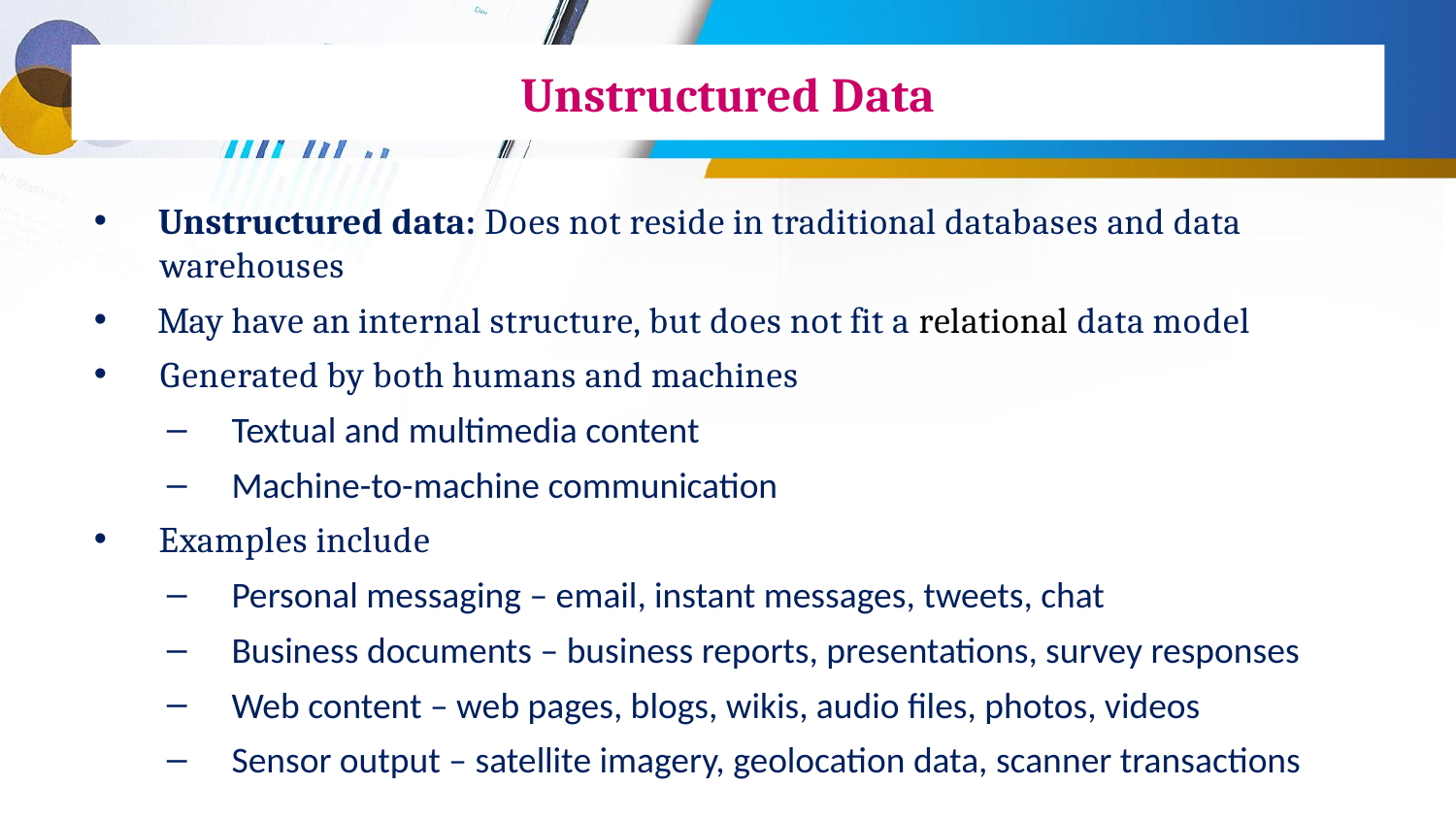

# Unstructured Data
Unstructured data: Does not reside in traditional databases and data warehouses
May have an internal structure, but does not fit a relational data model
Generated by both humans and machines
Textual and multimedia content
Machine-to-machine communication
Examples include
Personal messaging – email, instant messages, tweets, chat
Business documents – business reports, presentations, survey responses
Web content – web pages, blogs, wikis, audio files, photos, videos
Sensor output – satellite imagery, geolocation data, scanner transactions